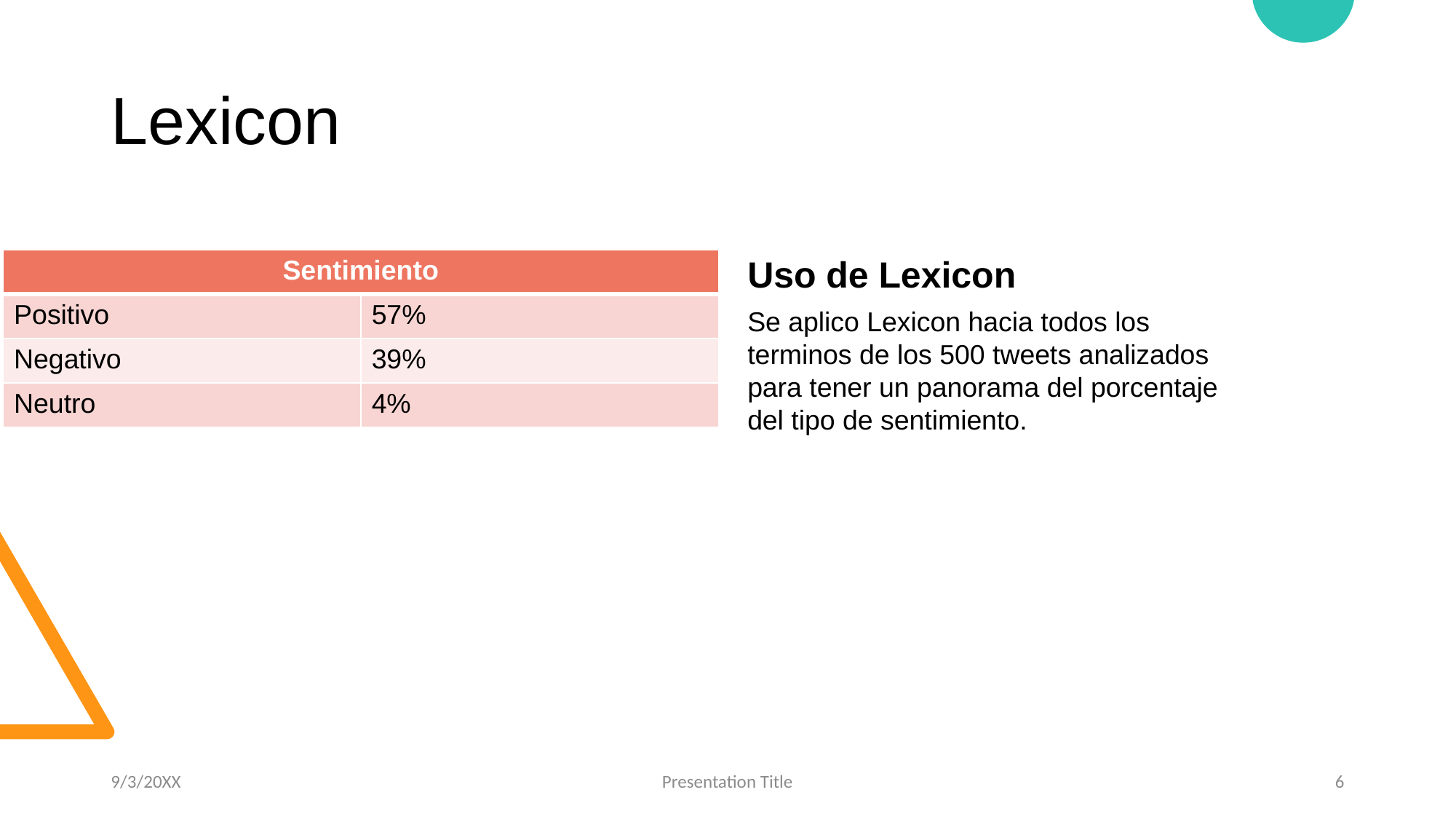

# Lexicon
Uso de Lexicon
| Sentimiento |  |
| --- | --- |
| Positivo | 57% |
| Negativo | 39% |
| Neutro | 4% |
Se aplico Lexicon hacia todos los terminos de los 500 tweets analizados para tener un panorama del porcentaje del tipo de sentimiento.
9/3/20XX
Presentation Title
6